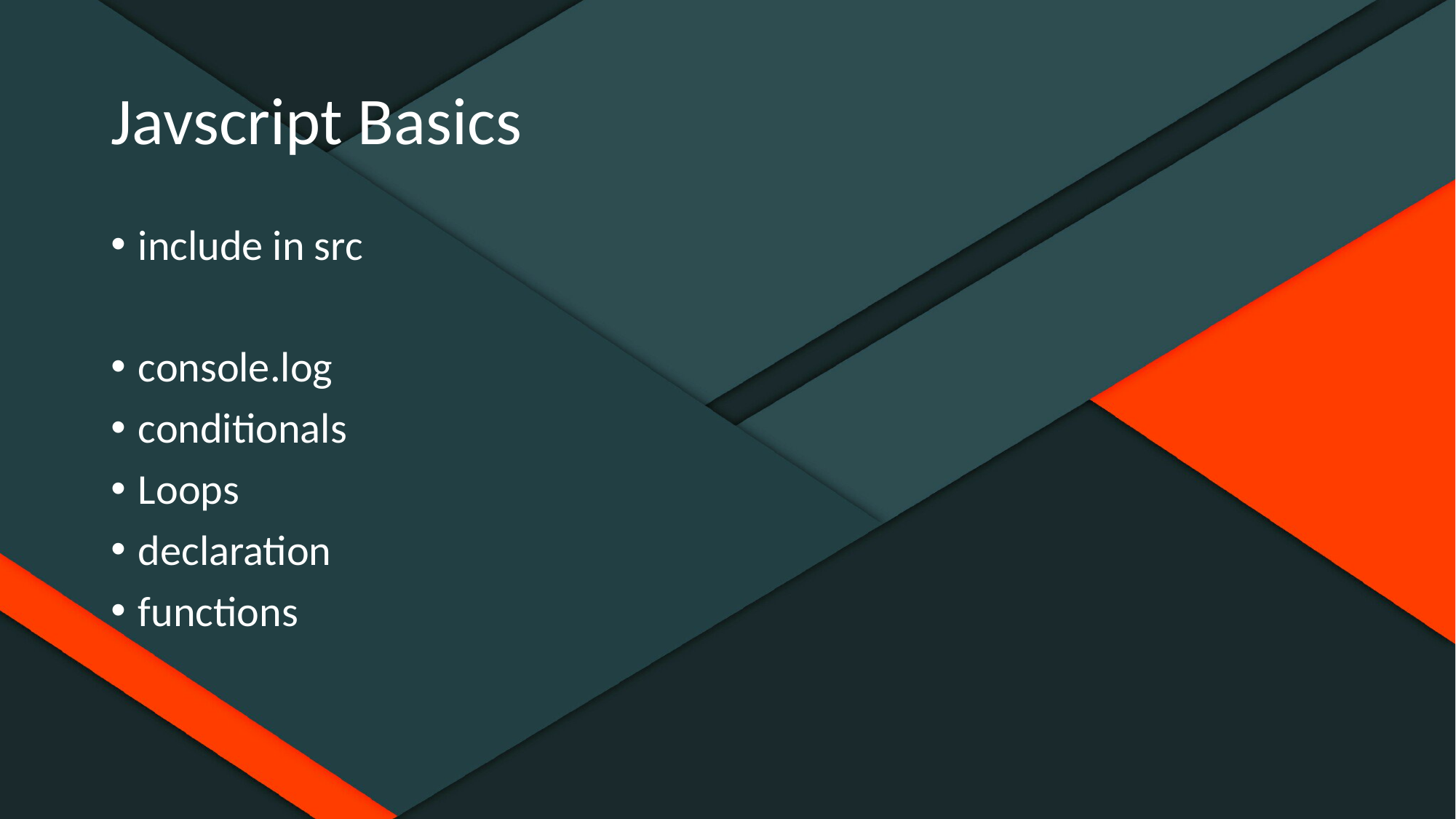

# Javscript Basics
include in src

console.log
conditionals
Loops
declaration
functions